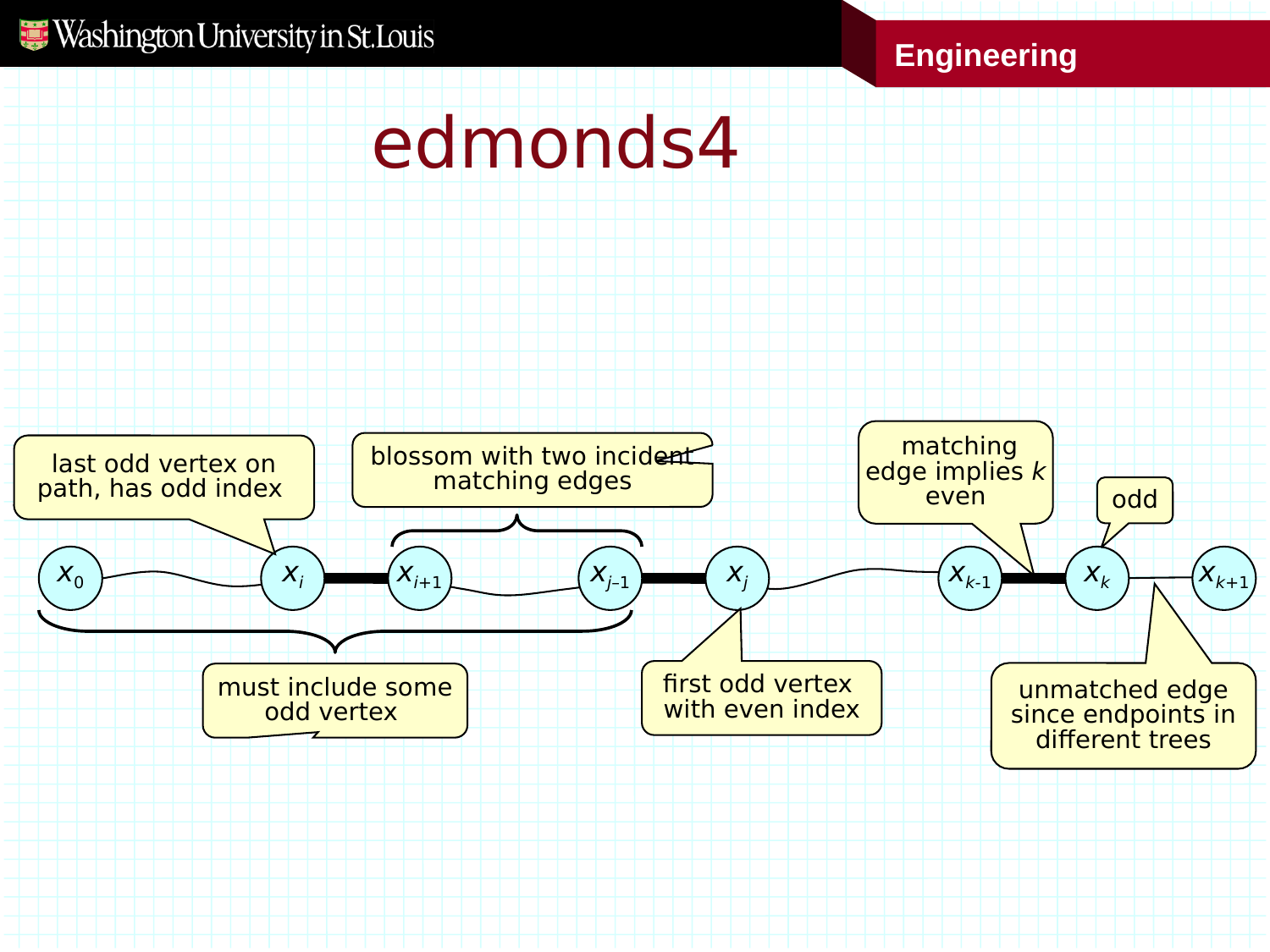

# edmonds4
 matching edge implies k even

blossom with two incident matching edges
last odd vertex on path, has odd index
odd
x0
xk
xk+1

xi
xi+1

xj–1
xj

xk-1

must include some
odd vertex
first odd vertex
with even index
unmatched edge since endpoints in different trees